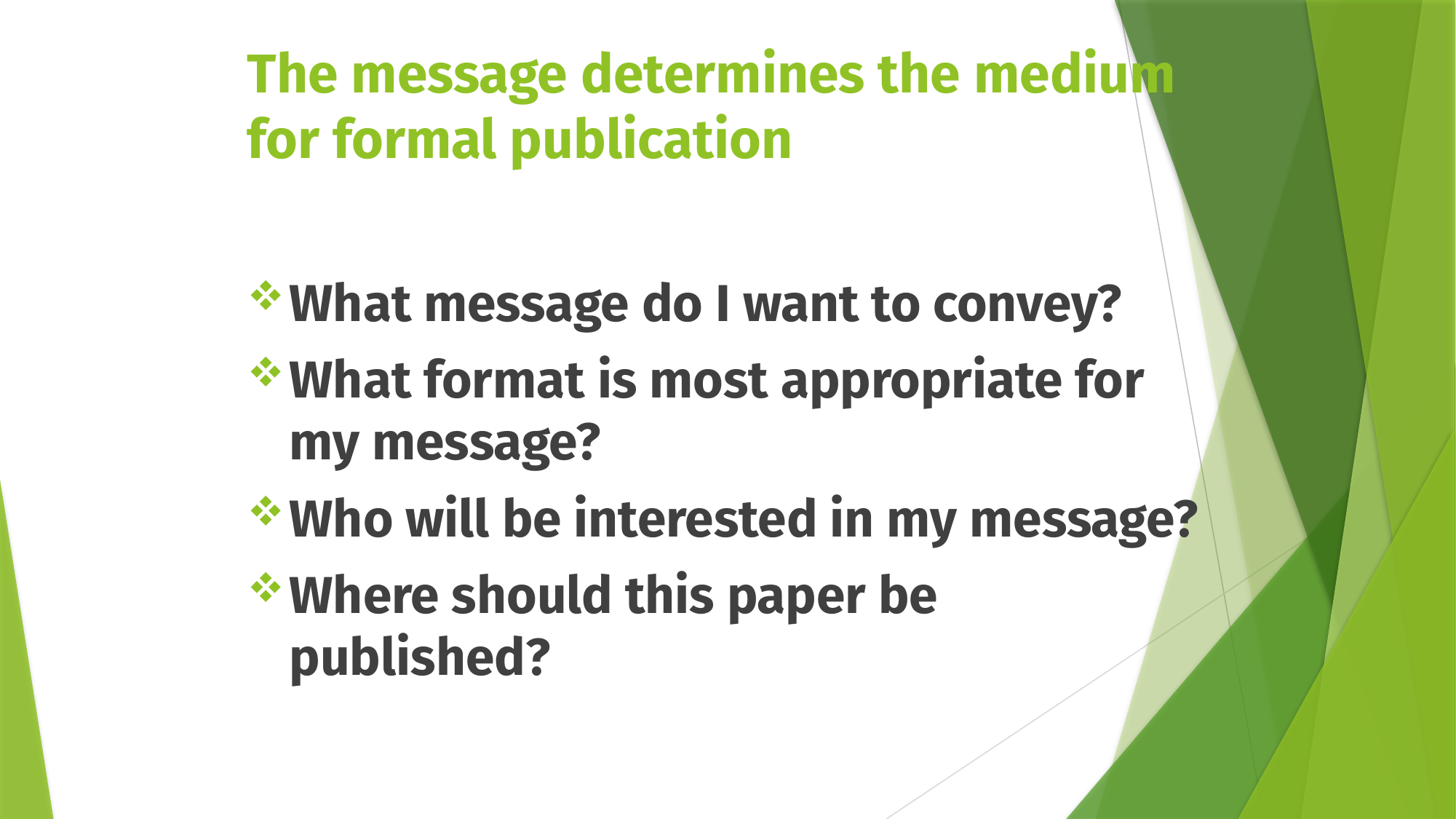

# The message determines the medium for formal publication
What message do I want to convey?
What format is most appropriate for my message?
Who will be interested in my message?
Where should this paper be published?